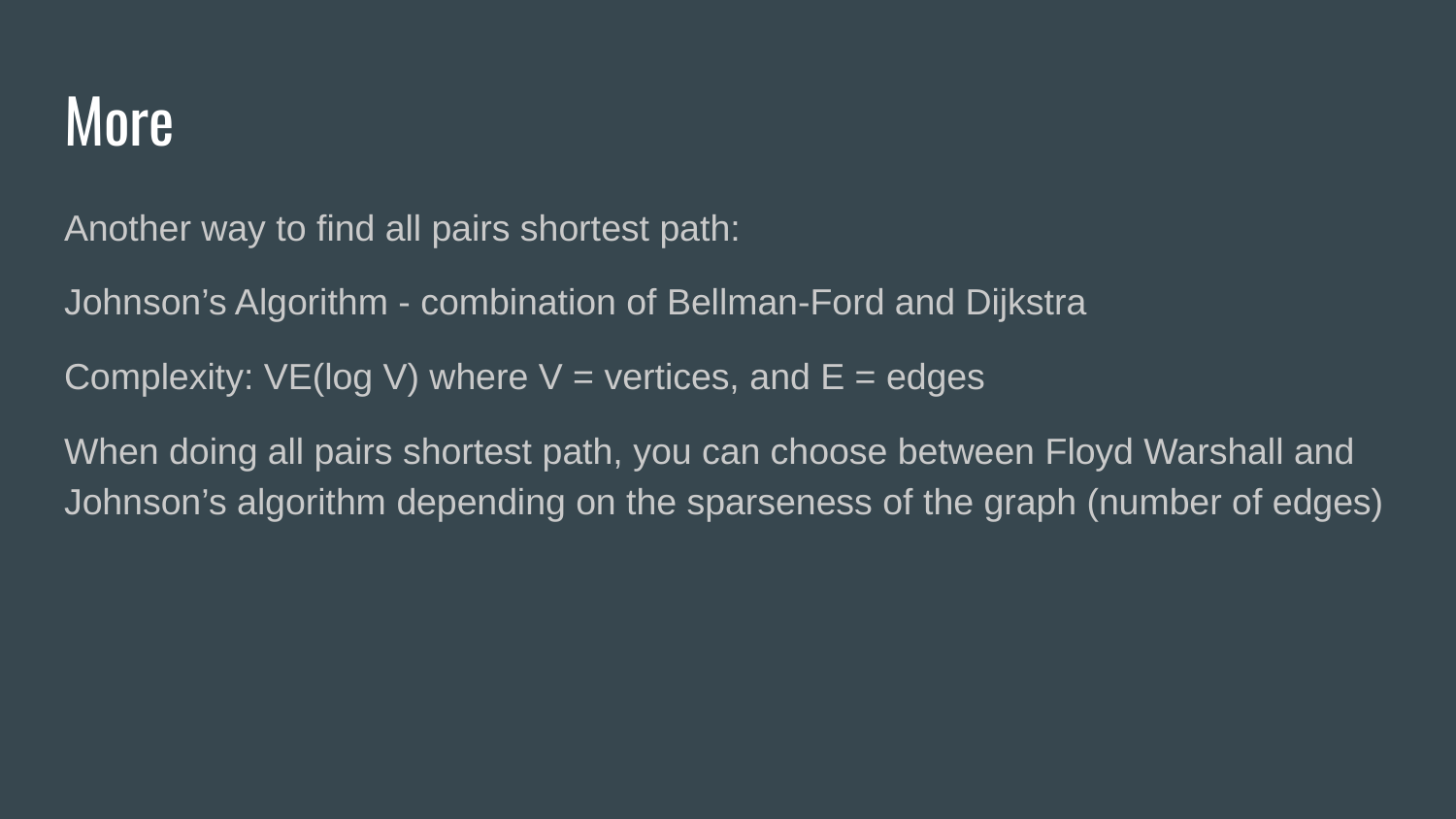

# More
Another way to find all pairs shortest path:
Johnson’s Algorithm - combination of Bellman-Ford and Dijkstra
Complexity: VE(log V) where V = vertices, and E = edges
When doing all pairs shortest path, you can choose between Floyd Warshall and Johnson’s algorithm depending on the sparseness of the graph (number of edges)